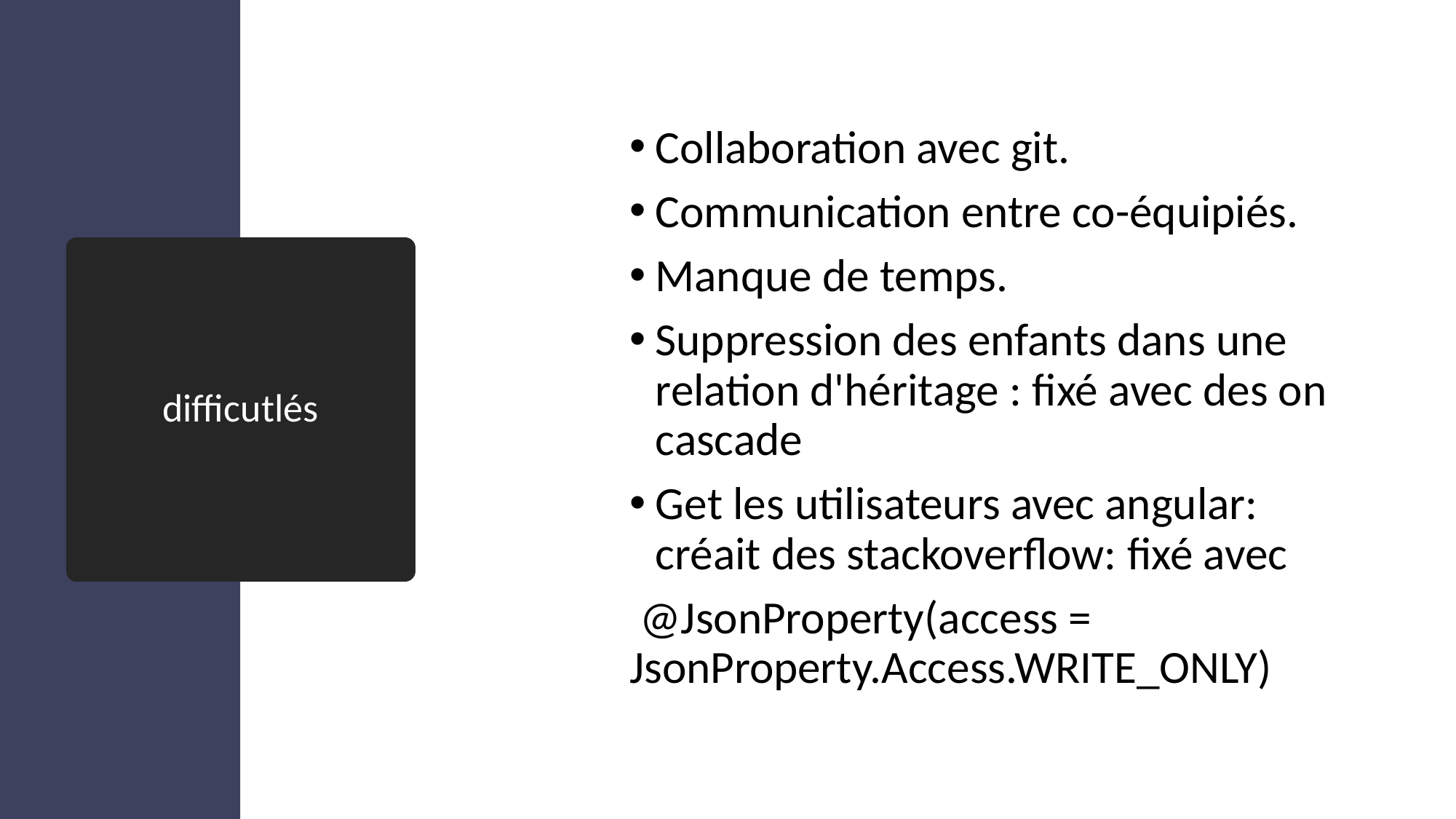

Collaboration avec git.
Communication entre co-équipiés.
Manque de temps.
Suppression des enfants dans une relation d'héritage : fixé avec des on cascade
Get les utilisateurs avec angular: créait des stackoverflow: fixé avec
 @JsonProperty(access = JsonProperty.Access.WRITE_ONLY)

# difficutlés